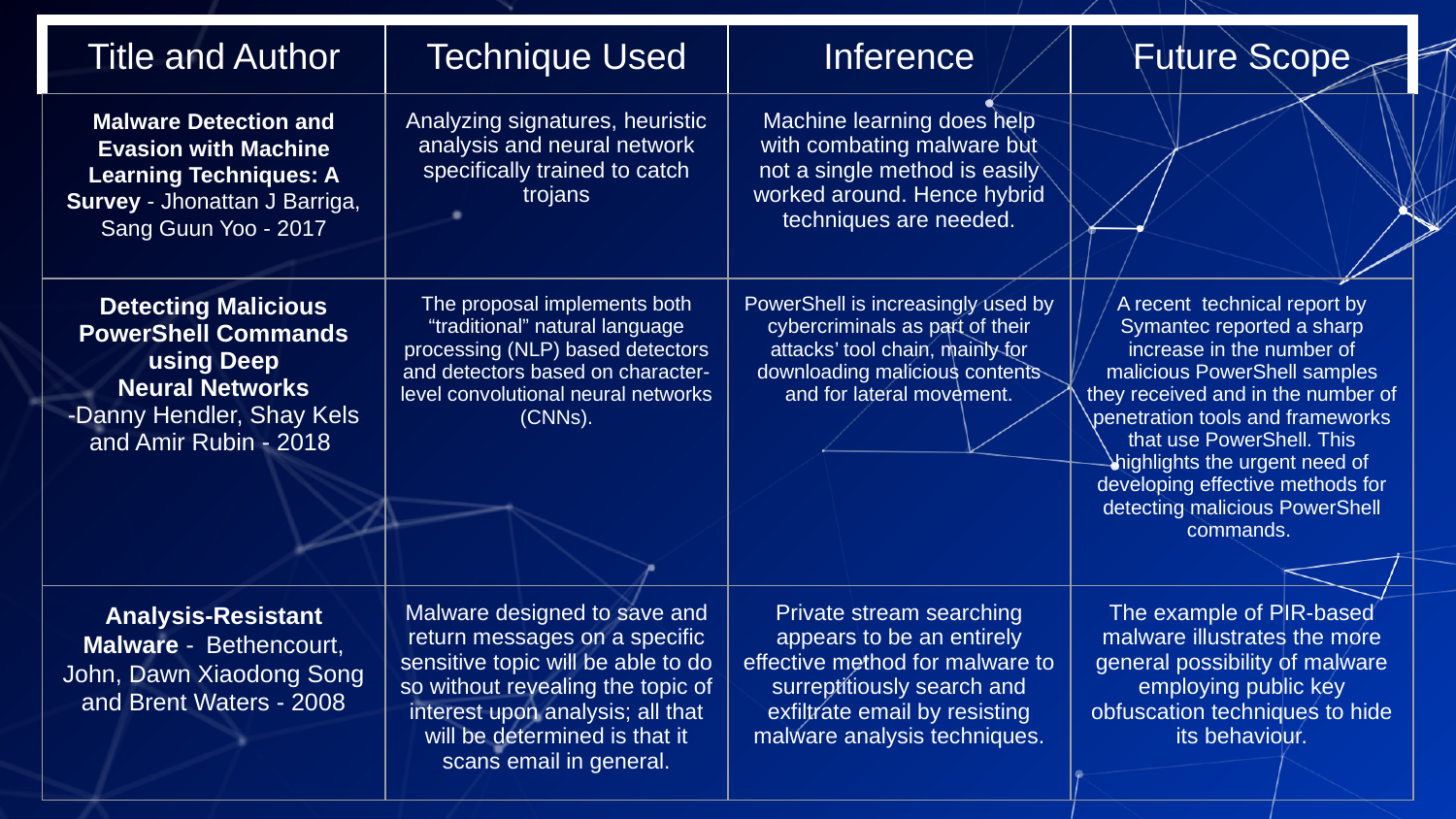

| Title and Author | Technique Used | Inference | Future Scope |
| --- | --- | --- | --- |
| Malware Detection and Evasion with Machine Learning Techniques: A Survey - Jhonattan J Barriga, Sang Guun Yoo - 2017 | Analyzing signatures, heuristic analysis and neural network specifically trained to catch trojans | Machine learning does help with combating malware but not a single method is easily worked around. Hence hybrid techniques are needed. |  |
| Detecting Malicious PowerShell Commands using Deep Neural Networks -Danny Hendler, Shay Kels and Amir Rubin - 2018 | The proposal implements both “traditional” natural language processing (NLP) based detectors and detectors based on character-level convolutional neural networks (CNNs). | PowerShell is increasingly used by cybercriminals as part of their attacks’ tool chain, mainly for downloading malicious contents and for lateral movement. | A recent technical report by Symantec reported a sharp increase in the number of malicious PowerShell samples they received and in the number of penetration tools and frameworks that use PowerShell. This highlights the urgent need of developing effective methods for detecting malicious PowerShell commands. |
| Analysis-Resistant Malware - Bethencourt, John, Dawn Xiaodong Song and Brent Waters - 2008 | Malware designed to save and return messages on a specific sensitive topic will be able to do so without revealing the topic of interest upon analysis; all that will be determined is that it scans email in general. | Private stream searching appears to be an entirely effective method for malware to surreptitiously search and exfiltrate email by resisting malware analysis techniques. | The example of PIR-based malware illustrates the more general possibility of malware employing public key obfuscation techniques to hide its behaviour. |
9